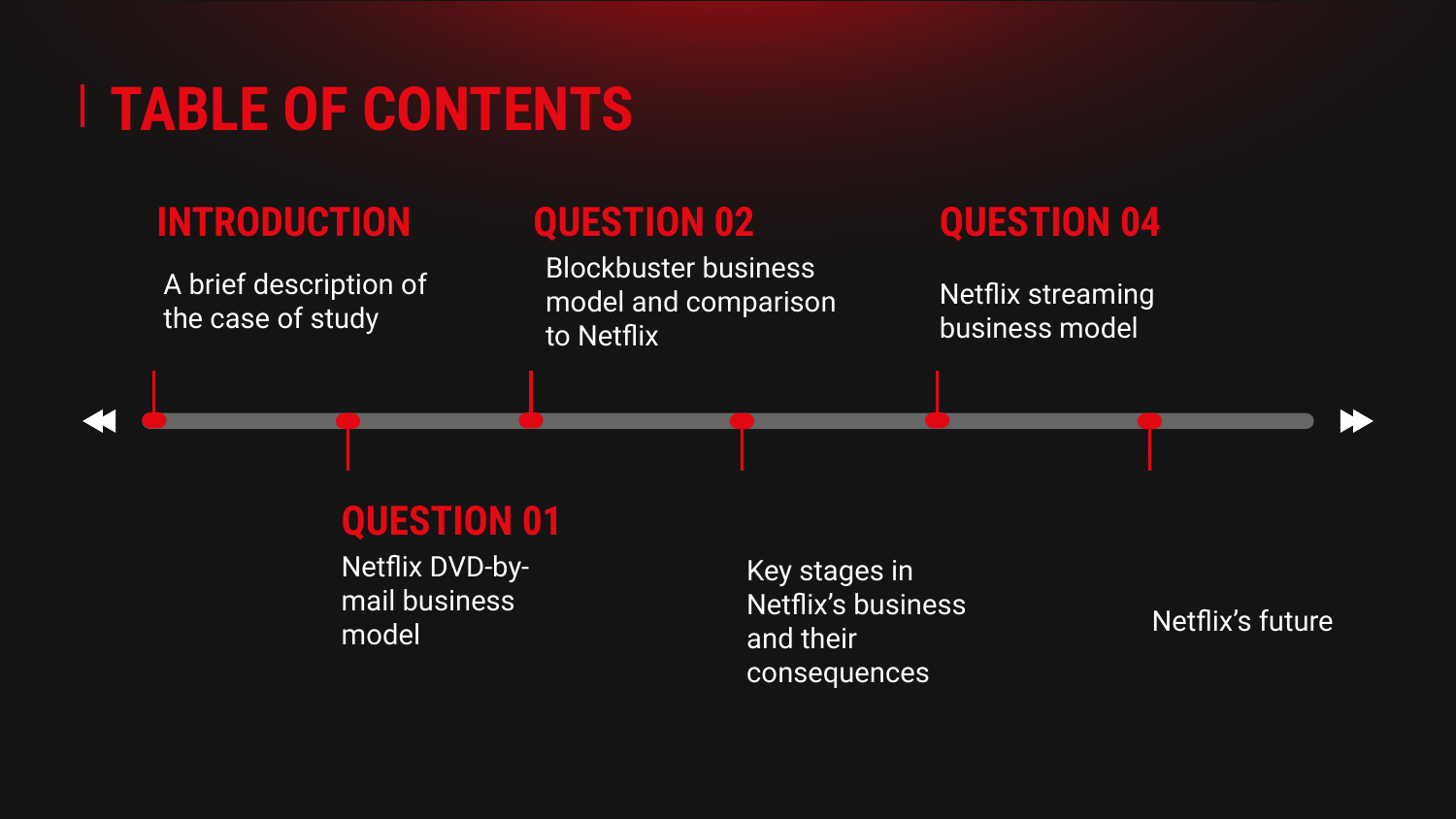

TABLE OF CONTENTS
QUESTION 02
# INTRODUCTION
QUESTION 04
A brief description of the case of study
Blockbuster business model and comparison to Netflix
Netflix streaming business model

QUESTION 05
QUESTION 01
QUESTION 03
Netflix DVD-by-mail business model
Netflix’s future
Key stages in Netflix’s business and their consequences